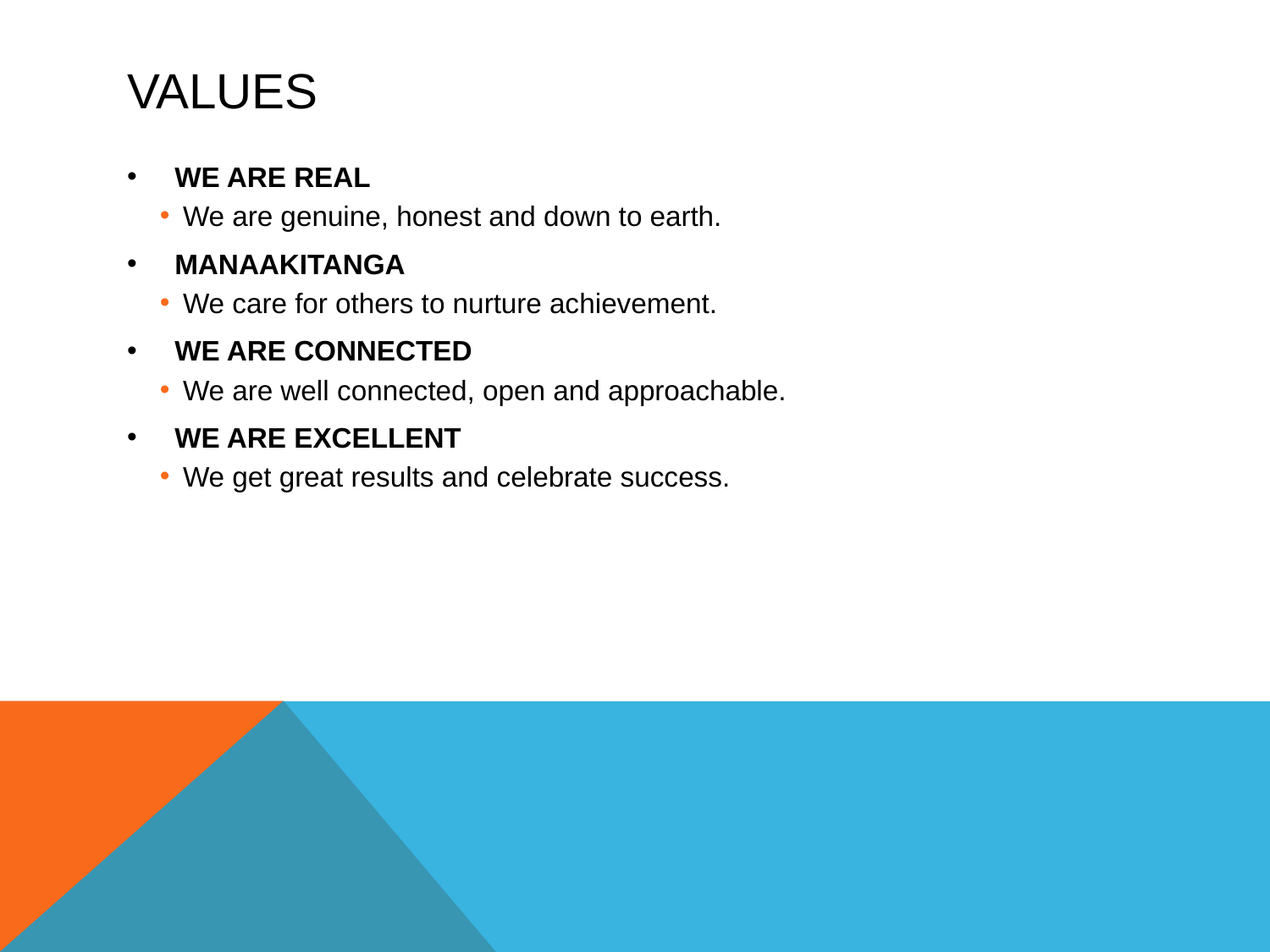

# values
WE ARE REAL
We are genuine, honest and down to earth.
MANAAKITANGA
We care for others to nurture achievement.
WE ARE CONNECTED
We are well connected, open and approachable.
WE ARE EXCELLENT
We get great results and celebrate success.